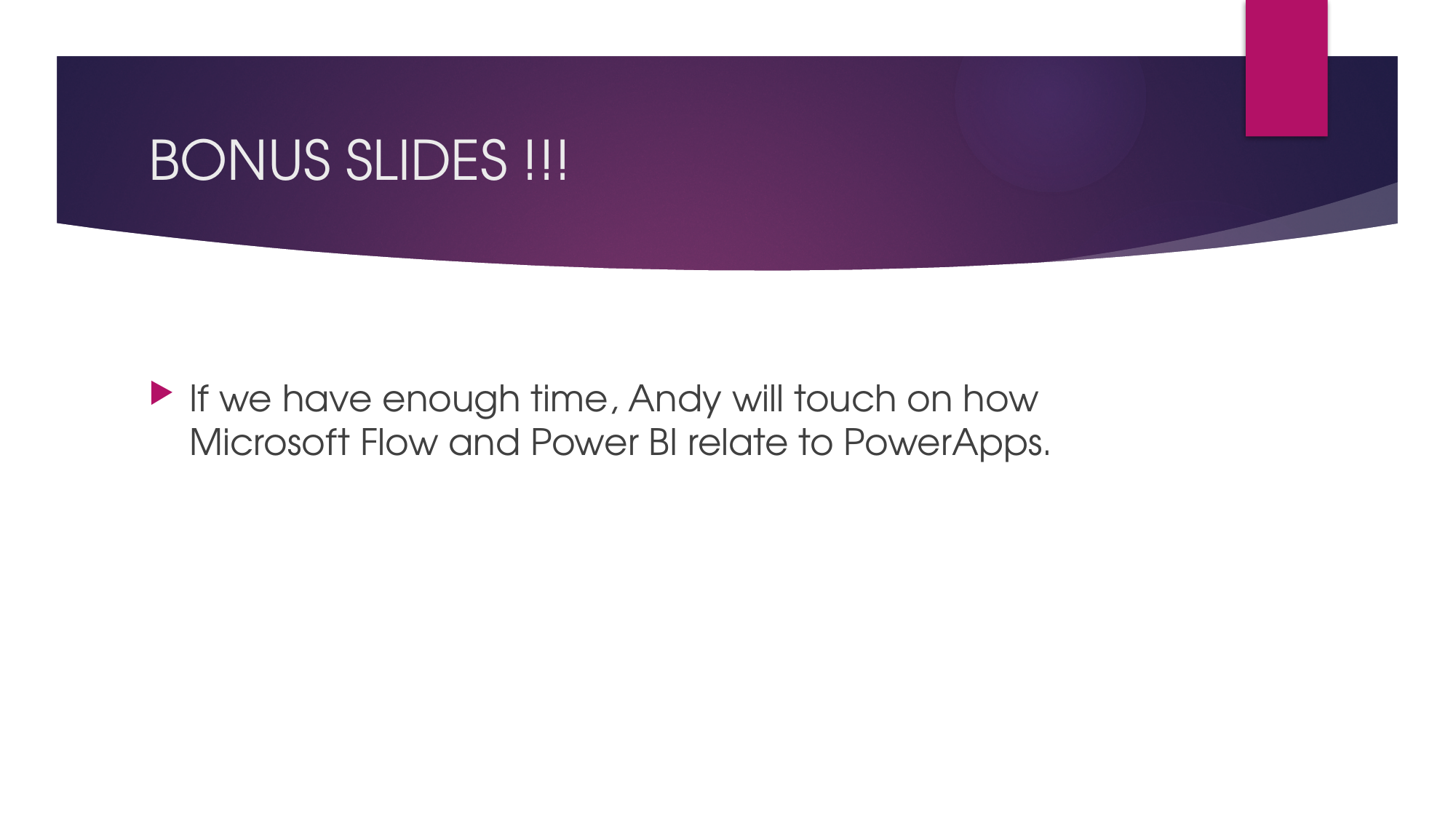

# BONUS SLIDES !!!

If we have enough time, Andy will touch on how Microsoft Flow and Power BI relate to PowerApps.